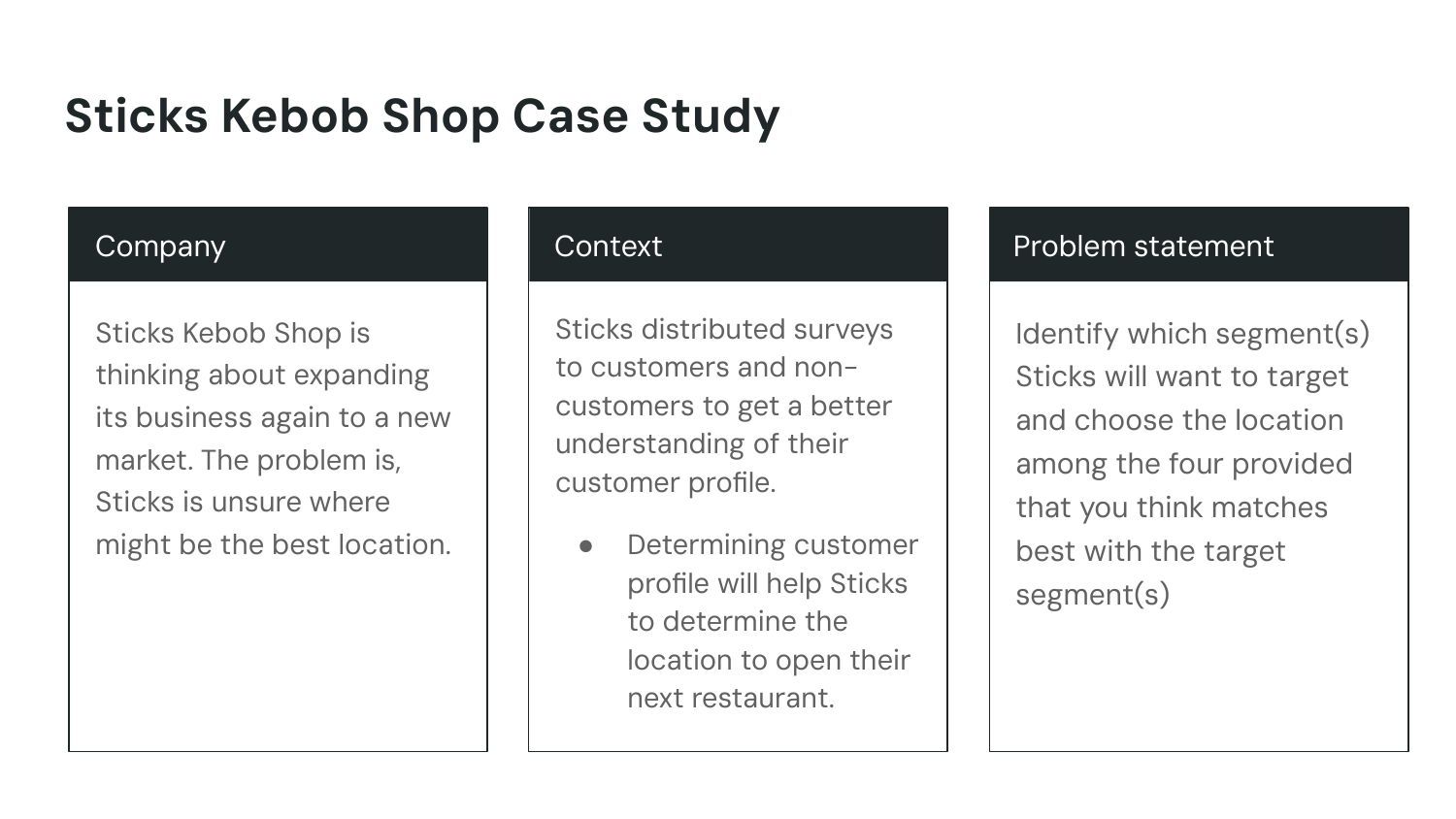

# Sticks Kebob Shop Case Study

Company

Context

Problem statement
Sticks Kebob Shop is thinking about expanding its business again to a new market. The problem is, Sticks is unsure where might be the best location.
Sticks distributed surveys to customers and non-customers to get a better understanding of their customer profile.
Determining customer profile will help Sticks to determine the location to open their next restaurant.
Identify which segment(s) Sticks will want to target and choose the location among the four provided that you think matches best with the target segment(s)